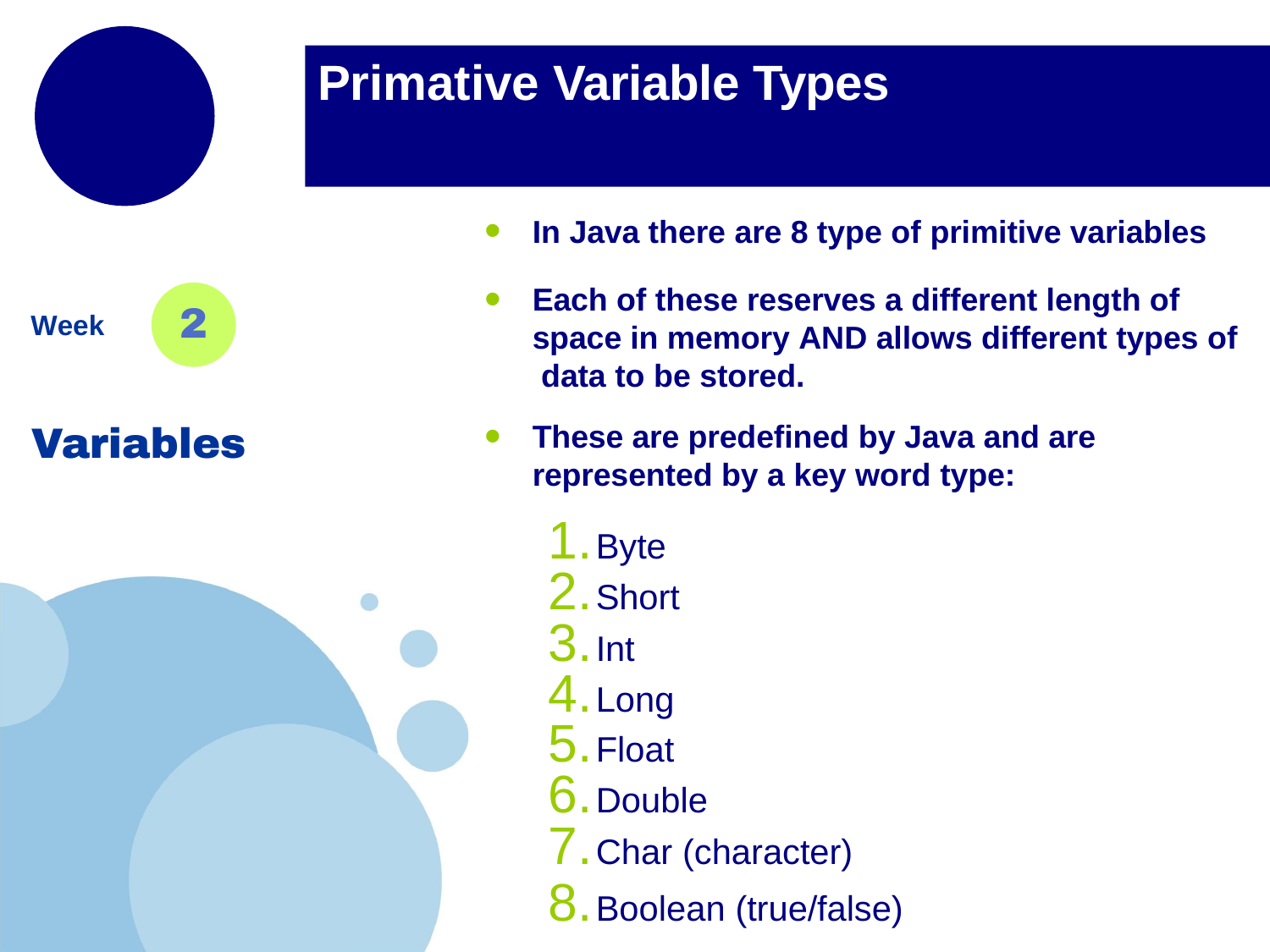

# Primative Variable Types
In Java there are 8 type of primitive variables
Each of these reserves a different length of  space in memory AND allows different types of  data to be stored.
These are predefined by Java and are  represented by a key word type:
Byte
Short
Int
Long
Float
Double
Char (character)
Boolean (true/false)

2
Week
Variables